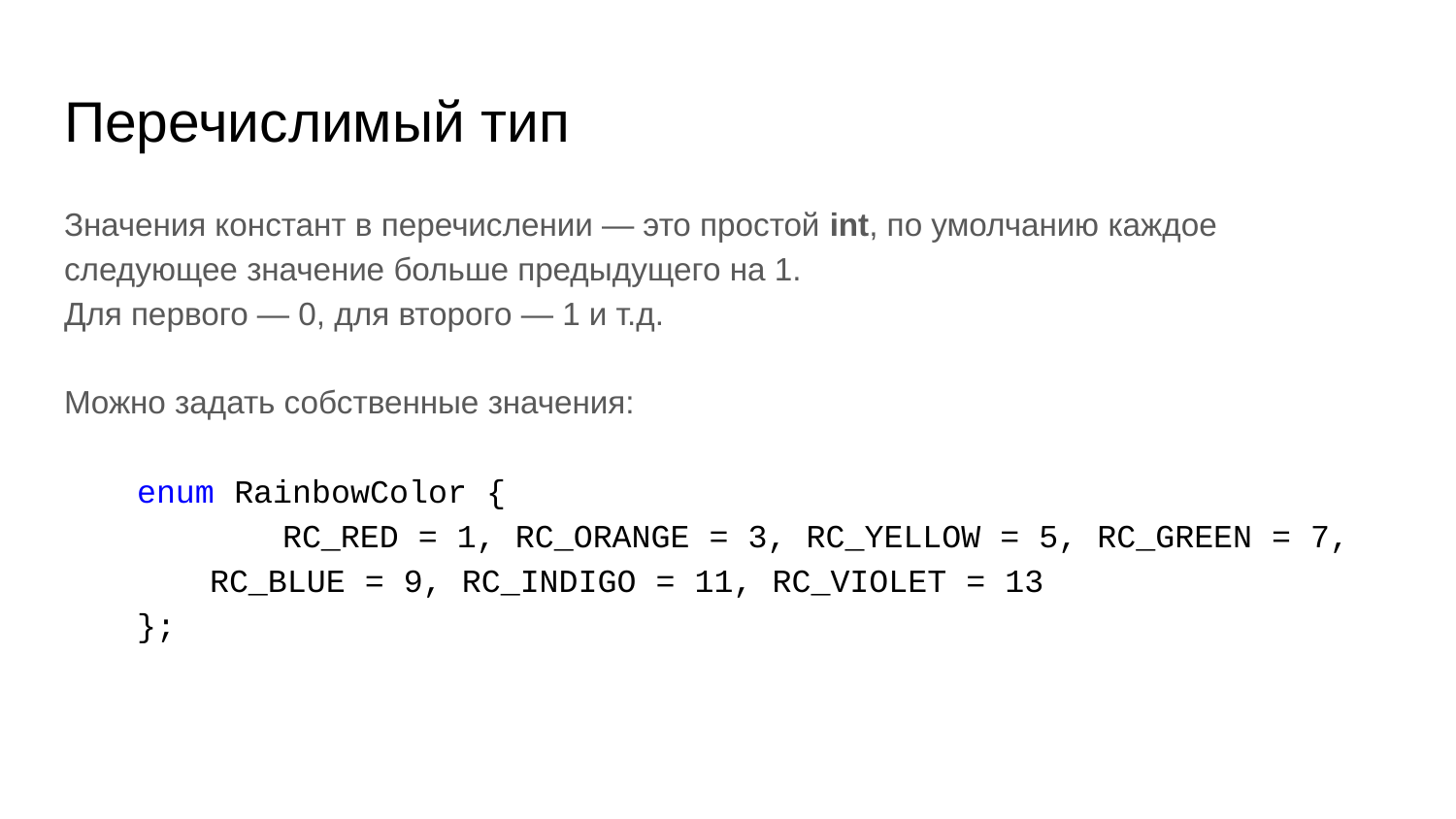

# Перечислимый тип
Значения констант в перечислении — это простой int, по умолчанию каждое следующее значение больше предыдущего на 1.
Для первого — 0, для второго — 1 и т.д.

Можно задать собственные значения:

enum RainbowColor {
	RC_RED = 1, RC_ORANGE = 3, RC_YELLOW = 5, RC_GREEN = 7,
RC_BLUE = 9, RC_INDIGO = 11, RC_VIOLET = 13
};